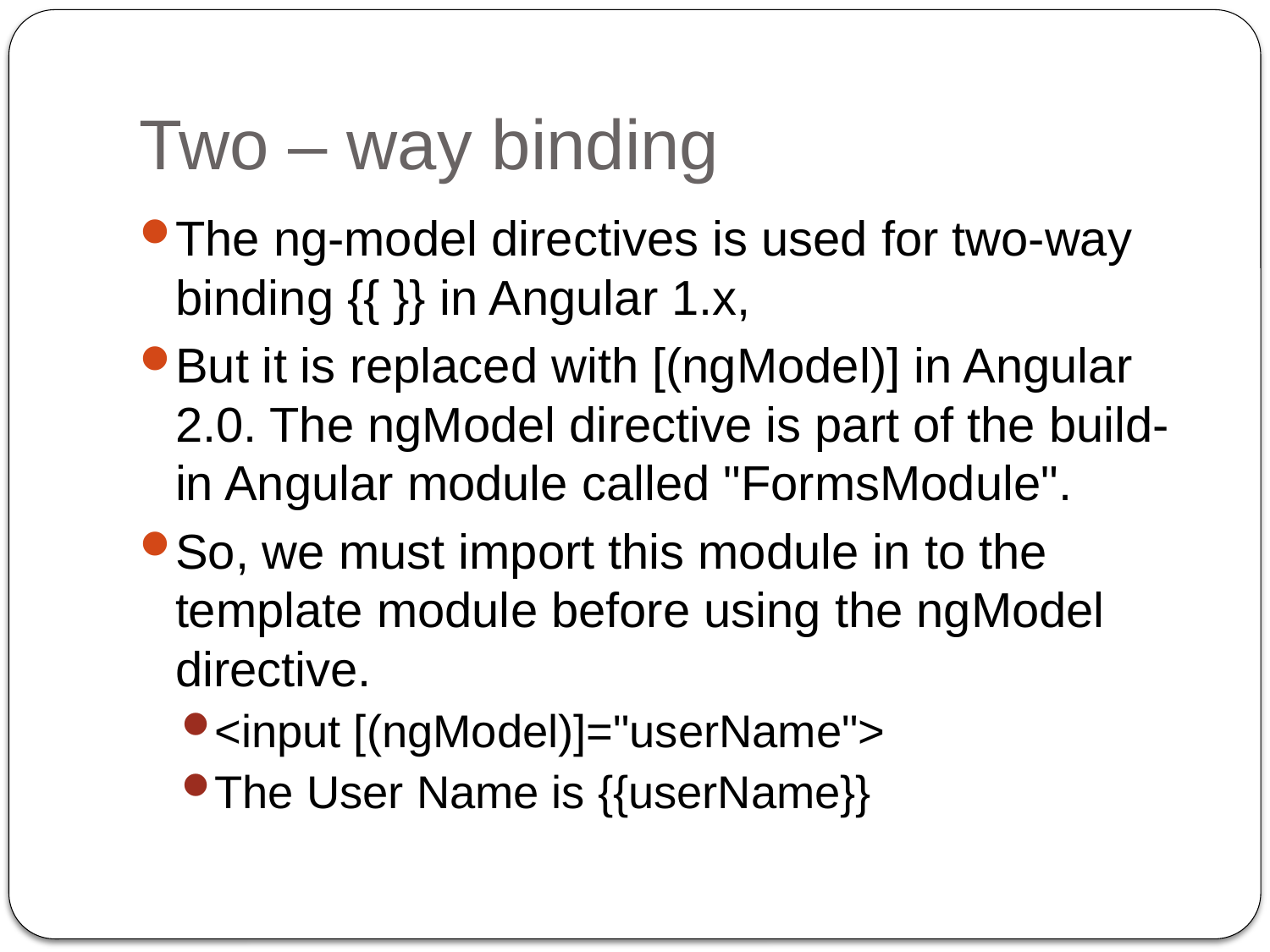

# Two – way binding
The ng-model directives is used for two-way binding {{ }} in Angular 1.x,
But it is replaced with [(ngModel)] in Angular 2.0. The ngModel directive is part of the build-in Angular module called "FormsModule".
So, we must import this module in to the template module before using the ngModel directive.
<input [(ngModel)]="userName">
The User Name is {{userName}}